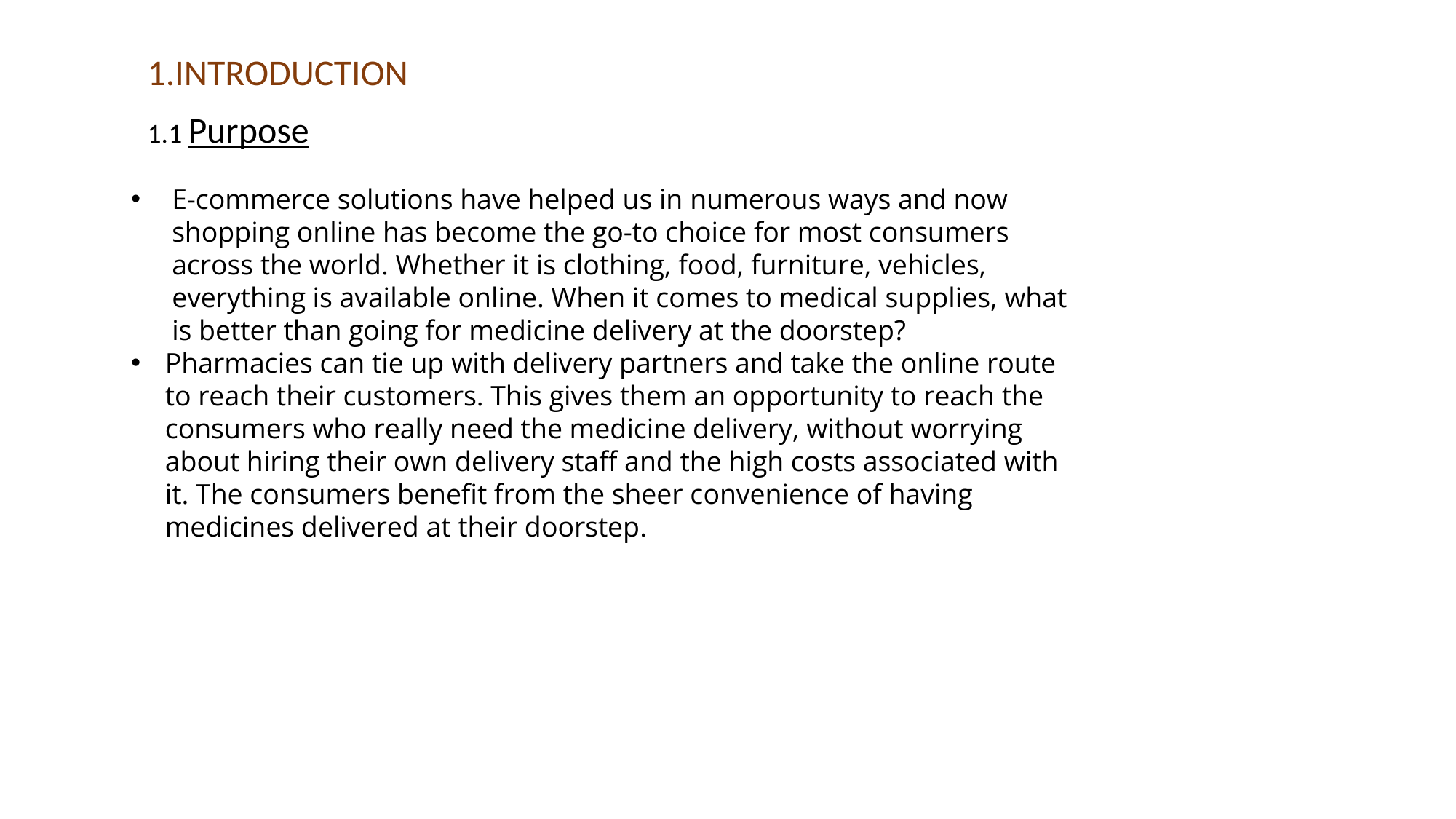

1.INTRODUCTION
1.1 Purpose
E-commerce solutions have helped us in numerous ways and now shopping online has become the go-to choice for most consumers across the world. Whether it is clothing, food, furniture, vehicles, everything is available online. When it comes to medical supplies, what is better than going for medicine delivery at the doorstep?
Pharmacies can tie up with delivery partners and take the online route to reach their customers. This gives them an opportunity to reach the consumers who really need the medicine delivery, without worrying about hiring their own delivery staff and the high costs associated with it. The consumers benefit from the sheer convenience of having medicines delivered at their doorstep.